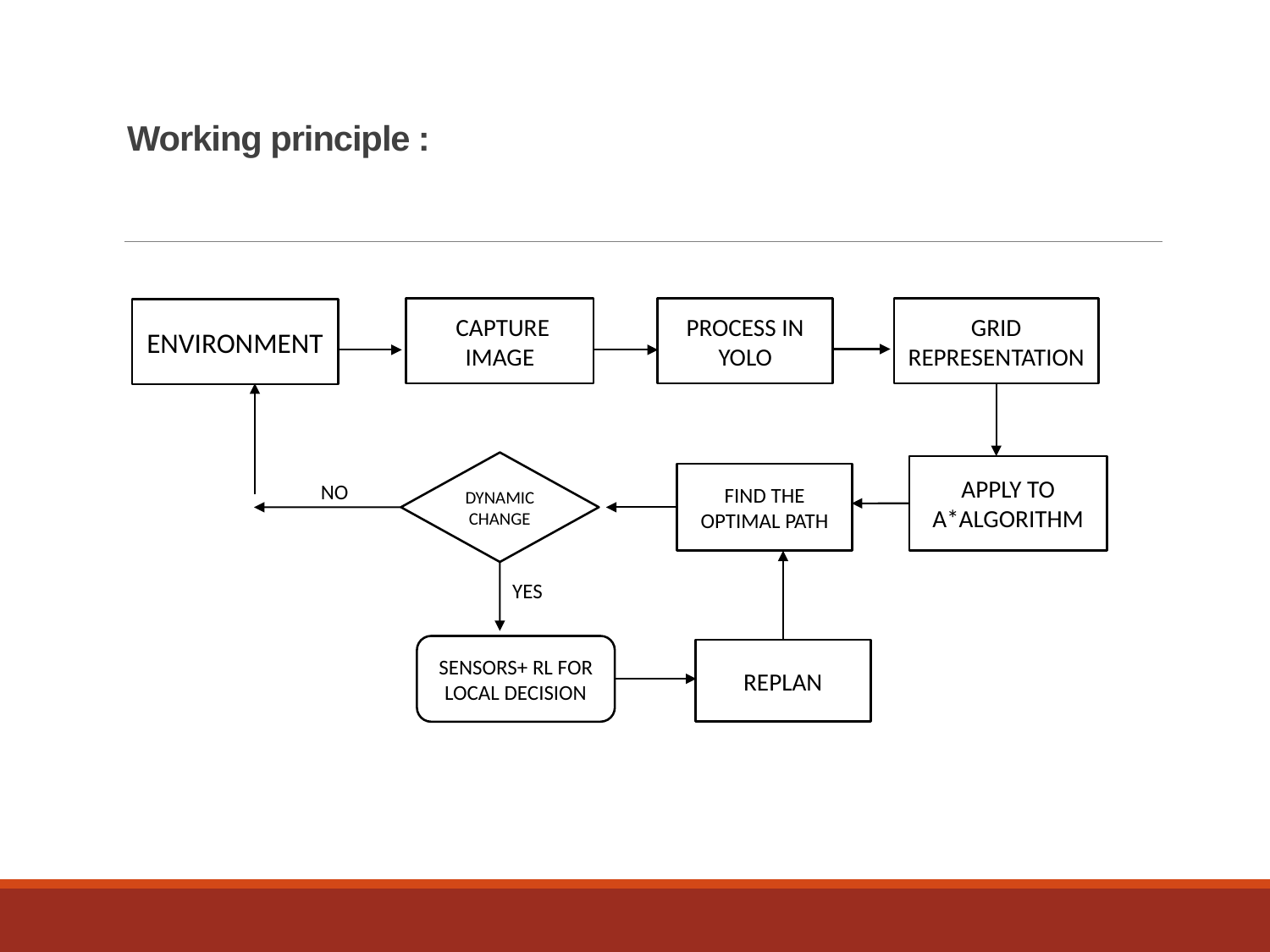

# Working principle :

 CAPTURE IMAGE
PROCESS IN YOLO
GRID REPRESENTATION
ENVIRONMENT
DYNAMIC CHANGE
APPLY TO A*ALGORITHM
FIND THE OPTIMAL PATH
NO
YES
SENSORS+ RL FOR LOCAL DECISION
REPLAN